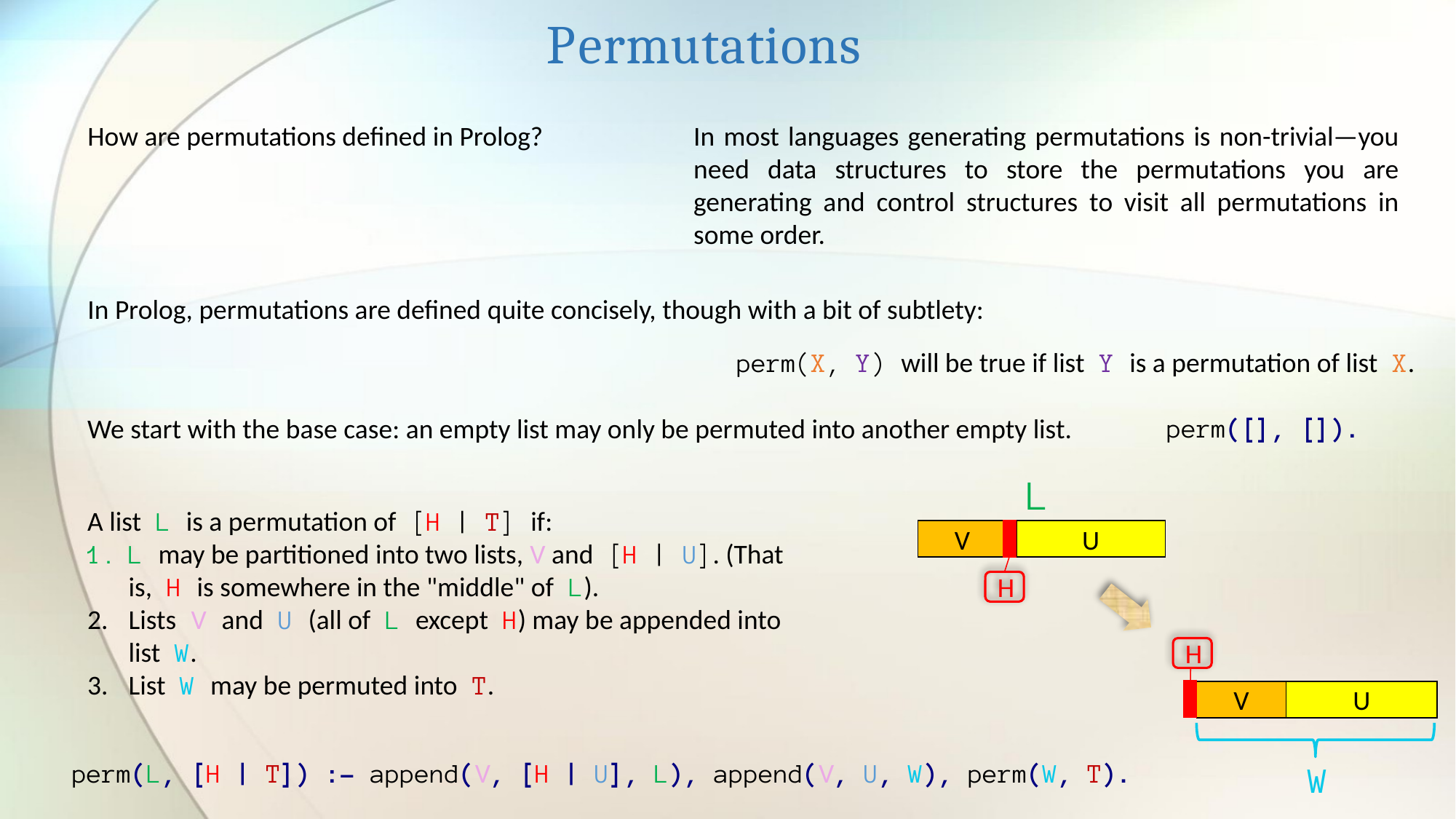

Permutations
How are permutations defined in Prolog?
In most languages generating permutations is non-trivial—you need data structures to store the permutations you are generating and control structures to visit all permutations in some order.
In Prolog, permutations are defined quite concisely, though with a bit of subtlety:
perm(X, Y) will be true if list Y is a permutation of list X.
perm([], []).
We start with the base case: an empty list may only be permuted into another empty list.
L
A list L is a permutation of [H | T] if:
L may be partitioned into two lists, V and [H | U]. (That is, H is somewhere in the "middle" of L).
Lists V and U (all of L except H) may be appended into list W.
List W may be permuted into T.
V
U

H

H

V
U
perm(L, [H | T]) :- append(V, [H | U], L), append(V, U, W), perm(W, T).
W